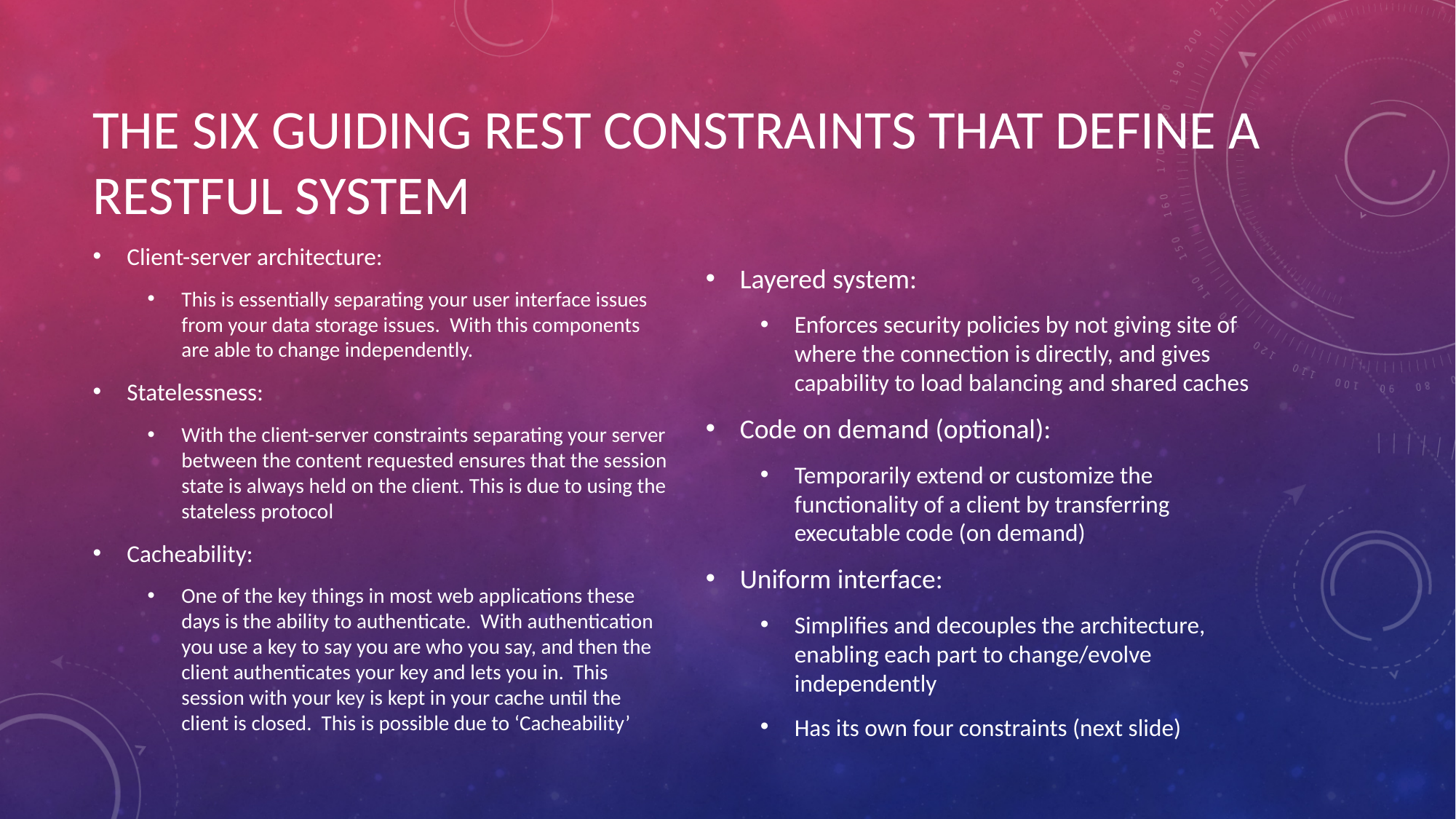

# The Six guiding REST constraints that define a RESTful system
Client-server architecture:
This is essentially separating your user interface issues from your data storage issues.  With this components are able to change independently.
Statelessness:
With the client-server constraints separating your server between the content requested ensures that the session state is always held on the client. This is due to using the stateless protocol
Cacheability:
One of the key things in most web applications these days is the ability to authenticate.  With authentication you use a key to say you are who you say, and then the client authenticates your key and lets you in.  This session with your key is kept in your cache until the client is closed.  This is possible due to ‘Cacheability’

Layered system:
Enforces security policies by not giving site of where the connection is directly, and gives capability to load balancing and shared caches
Code on demand (optional):
Temporarily extend or customize the functionality of a client by transferring executable code (on demand)
Uniform interface:
Simplifies and decouples the architecture, enabling each part to change/evolve independently
Has its own four constraints (next slide)